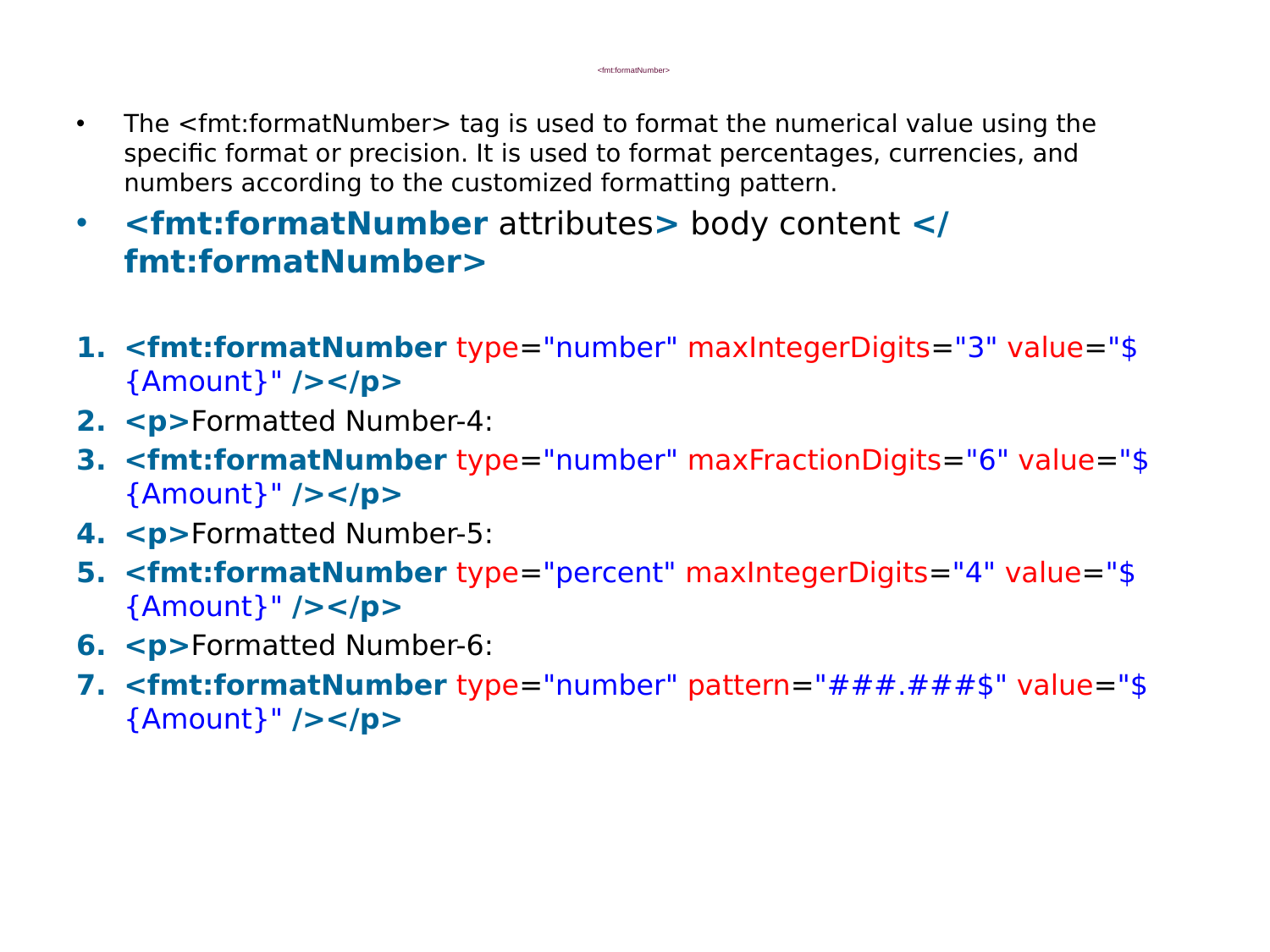

# <fmt:formatNumber>
The <fmt:formatNumber> tag is used to format the numerical value using the specific format or precision. It is used to format percentages, currencies, and numbers according to the customized formatting pattern.
<fmt:formatNumber attributes> body content </fmt:formatNumber>

<fmt:formatNumber type="number" maxIntegerDigits="3" value="${Amount}" /></p>
<p>Formatted Number-4:
<fmt:formatNumber type="number" maxFractionDigits="6" value="${Amount}" /></p>
<p>Formatted Number-5:
<fmt:formatNumber type="percent" maxIntegerDigits="4" value="${Amount}" /></p>
<p>Formatted Number-6:
<fmt:formatNumber type="number" pattern="###.###$" value="${Amount}" /></p>